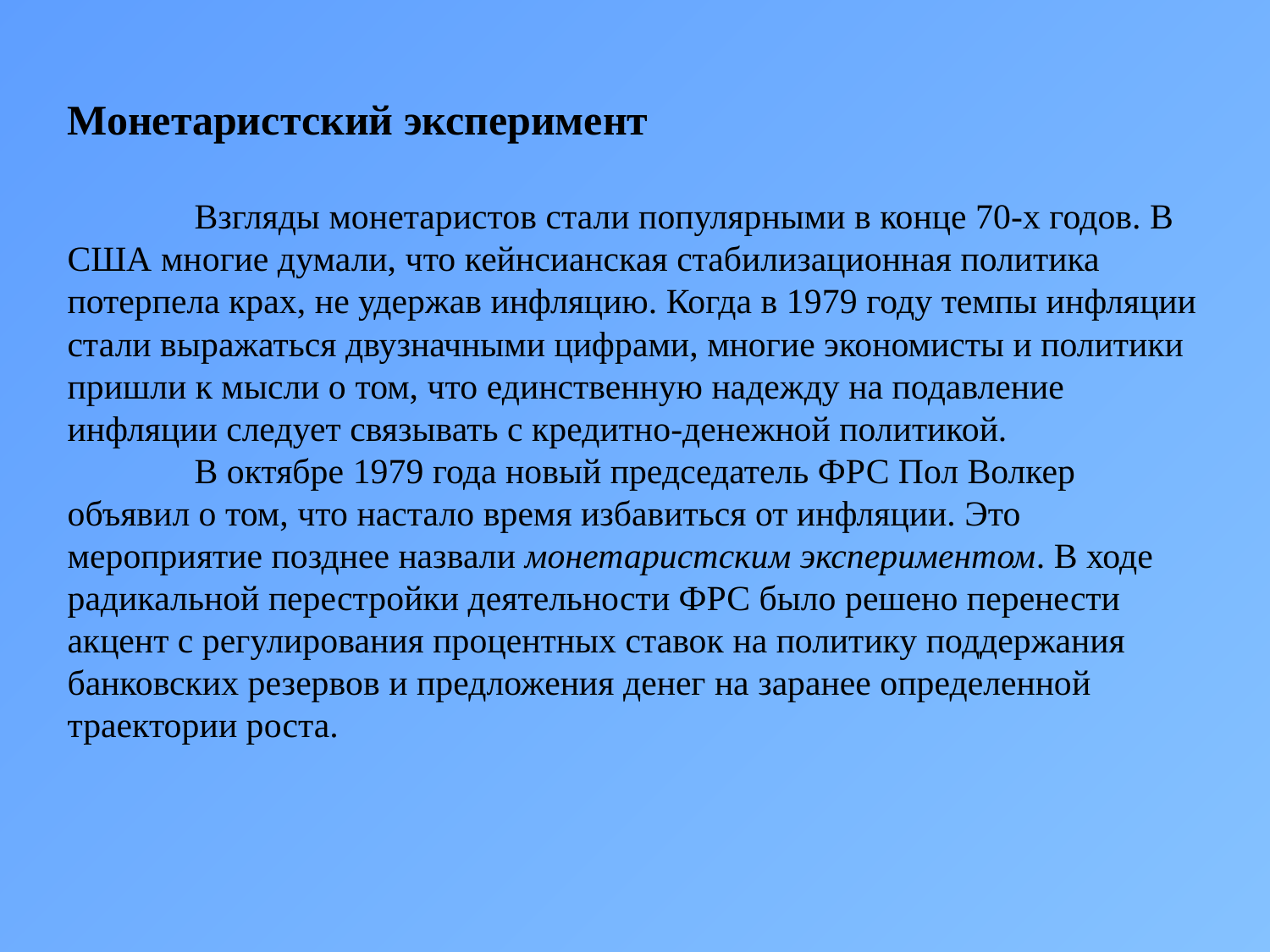

Монетаристский эксперимент

	Взгляды монетаристов стали популярными в конце 70-х годов. В США многие думали, что кейнсианская стабилизационная политика потерпела крах, не удержав инфляцию. Когда в 1979 году темпы инфляции стали выражаться двузначными цифрами, многие экономисты и политики пришли к мысли о том, что единственную надежду на подавление инфляции следует связывать с кредитно-денежной политикой.
	В октябре 1979 года новый председатель ФРС Пол Волкер объявил о том, что настало время избавиться от инфляции. Это мероприятие позднее назвали монетаристским экспериментом. В ходе радикальной перестройки деятельности ФРС было решено перенести акцент с регулирования процентных ставок на политику поддержания банковских резервов и предложения денег на заранее определенной траектории роста.